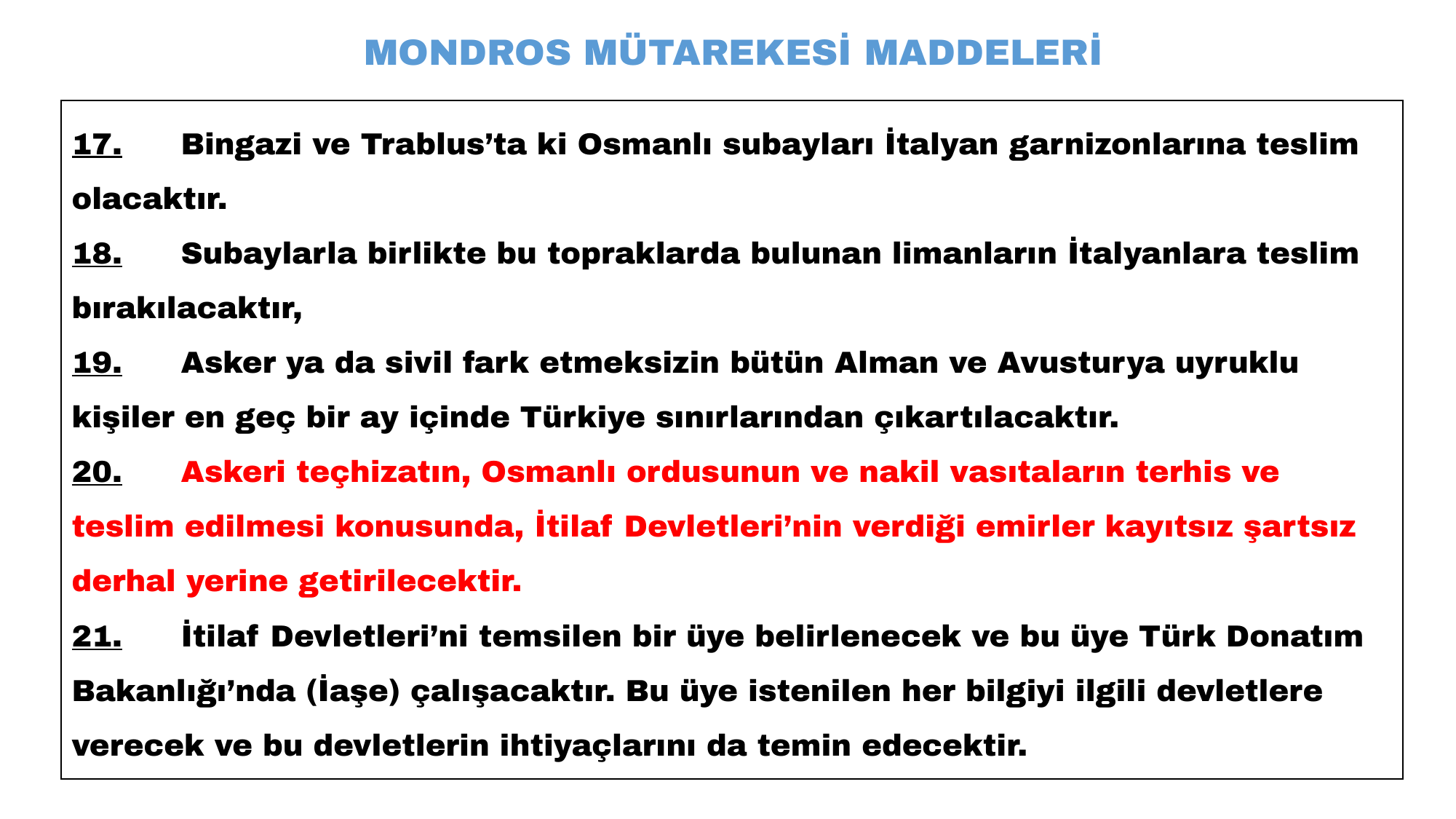

# MONDROS MÜTAREKESİ MADDELERİ
17.	Bingazi ve Trablus’ta ki Osmanlı subayları İtalyan garnizonlarına teslim olacaktır.
18.	Subaylarla birlikte bu topraklarda bulunan limanların İtalyanlara teslim bırakılacaktır,
19.	Asker ya da sivil fark etmeksizin bütün Alman ve Avusturya uyruklu kişiler en geç bir ay içinde Türkiye sınırlarından çıkartılacaktır.
20.	Askeri teçhizatın, Osmanlı ordusunun ve nakil vasıtaların terhis ve teslim edilmesi konusunda, İtilaf Devletleri’nin verdiği emirler kayıtsız şartsız derhal yerine getirilecektir.
21.	İtilaf Devletleri’ni temsilen bir üye belirlenecek ve bu üye Türk Donatım Bakanlığı’nda (İaşe) çalışacaktır. Bu üye istenilen her bilgiyi ilgili devletlere verecek ve bu devletlerin ihtiyaçlarını da temin edecektir.